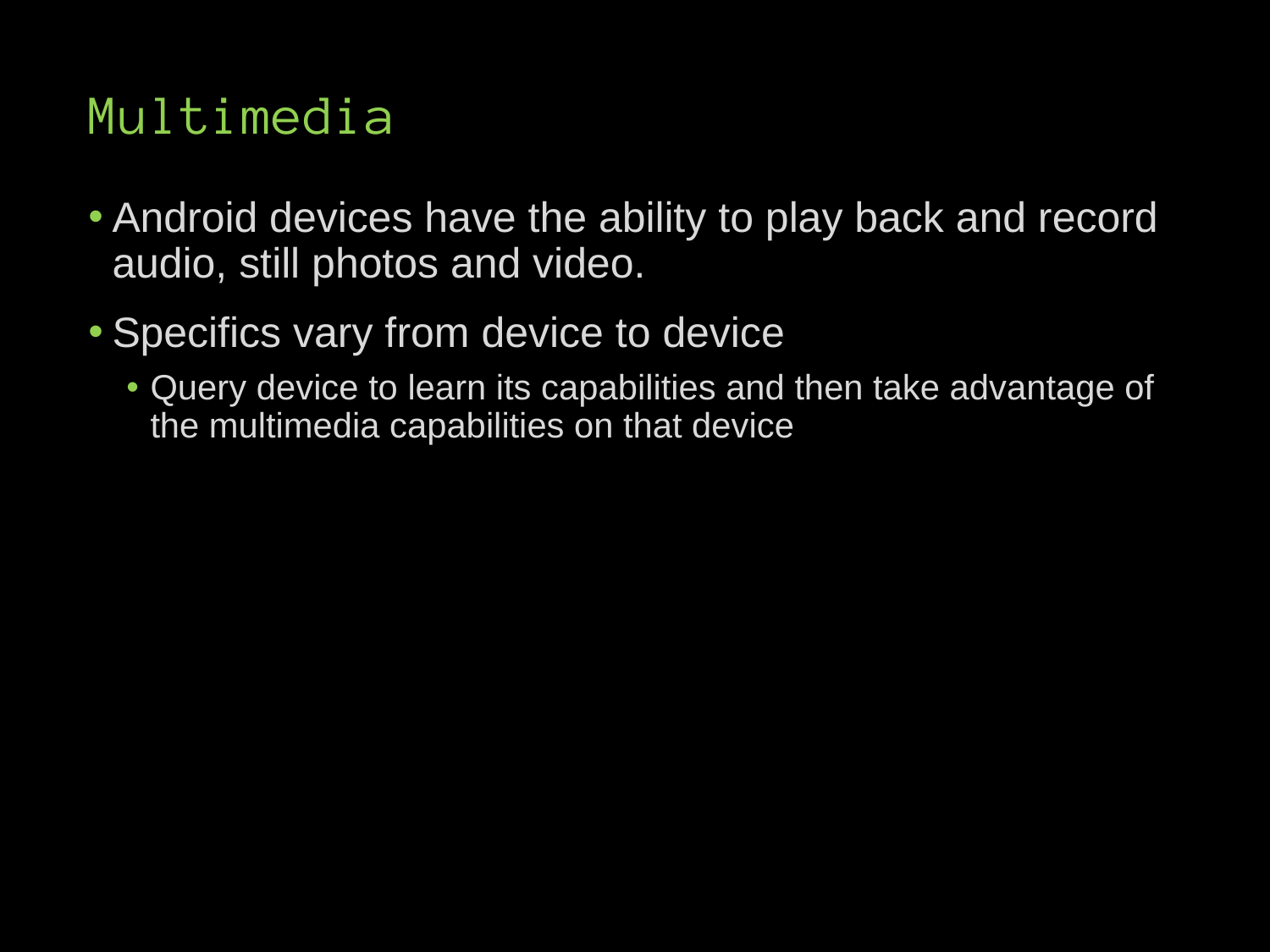

# Multimedia
Android devices have the ability to play back and record audio, still photos and video.
Specifics vary from device to device
Query device to learn its capabilities and then take advantage of the multimedia capabilities on that device